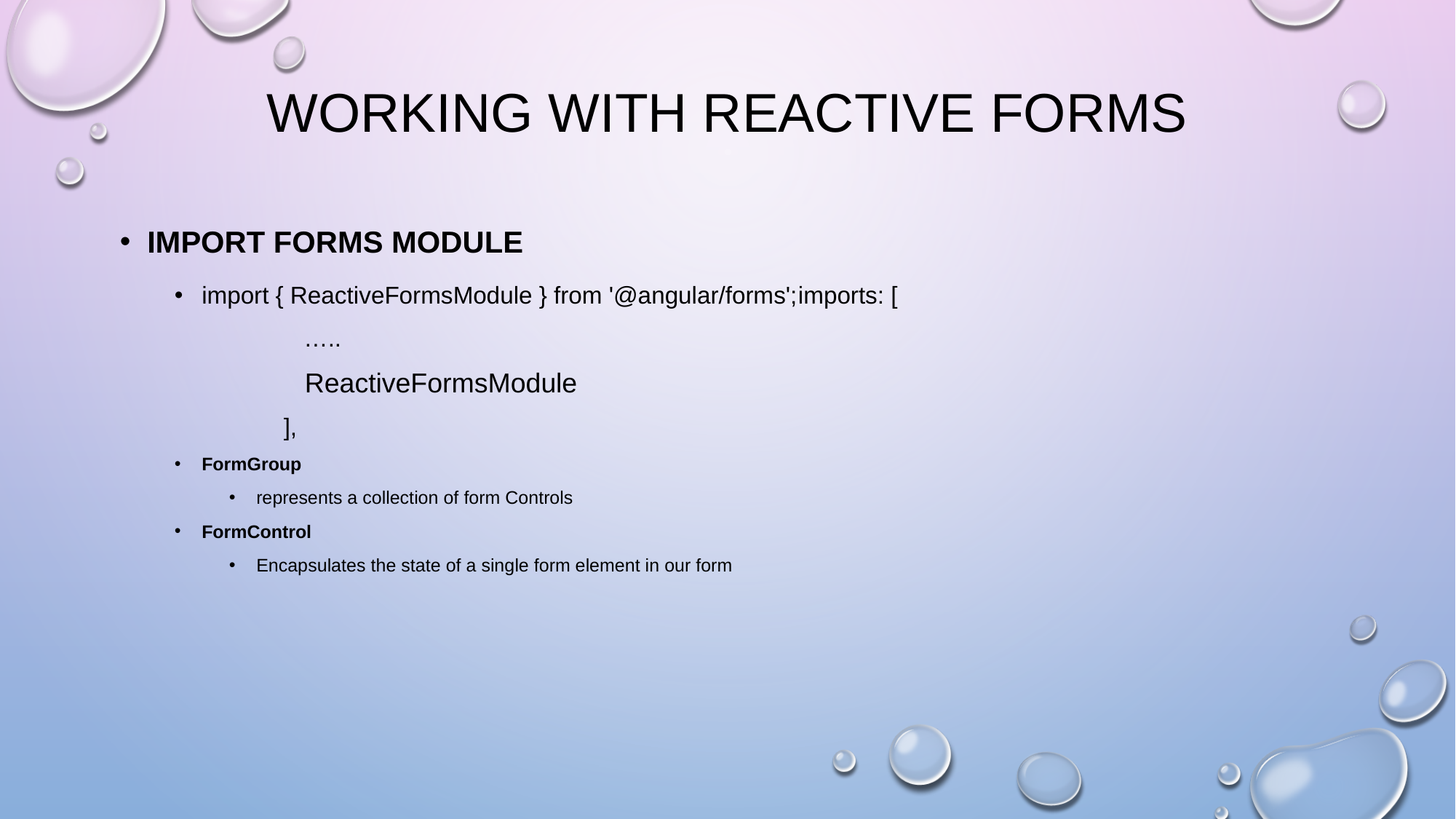

# Working with Reactive forms
Import Forms Module
import { ReactiveFormsModule } from '@angular/forms';imports: [
	   …..
	   ReactiveFormsModule
	],
FormGroup
represents a collection of form Controls
FormControl
Encapsulates the state of a single form element in our form